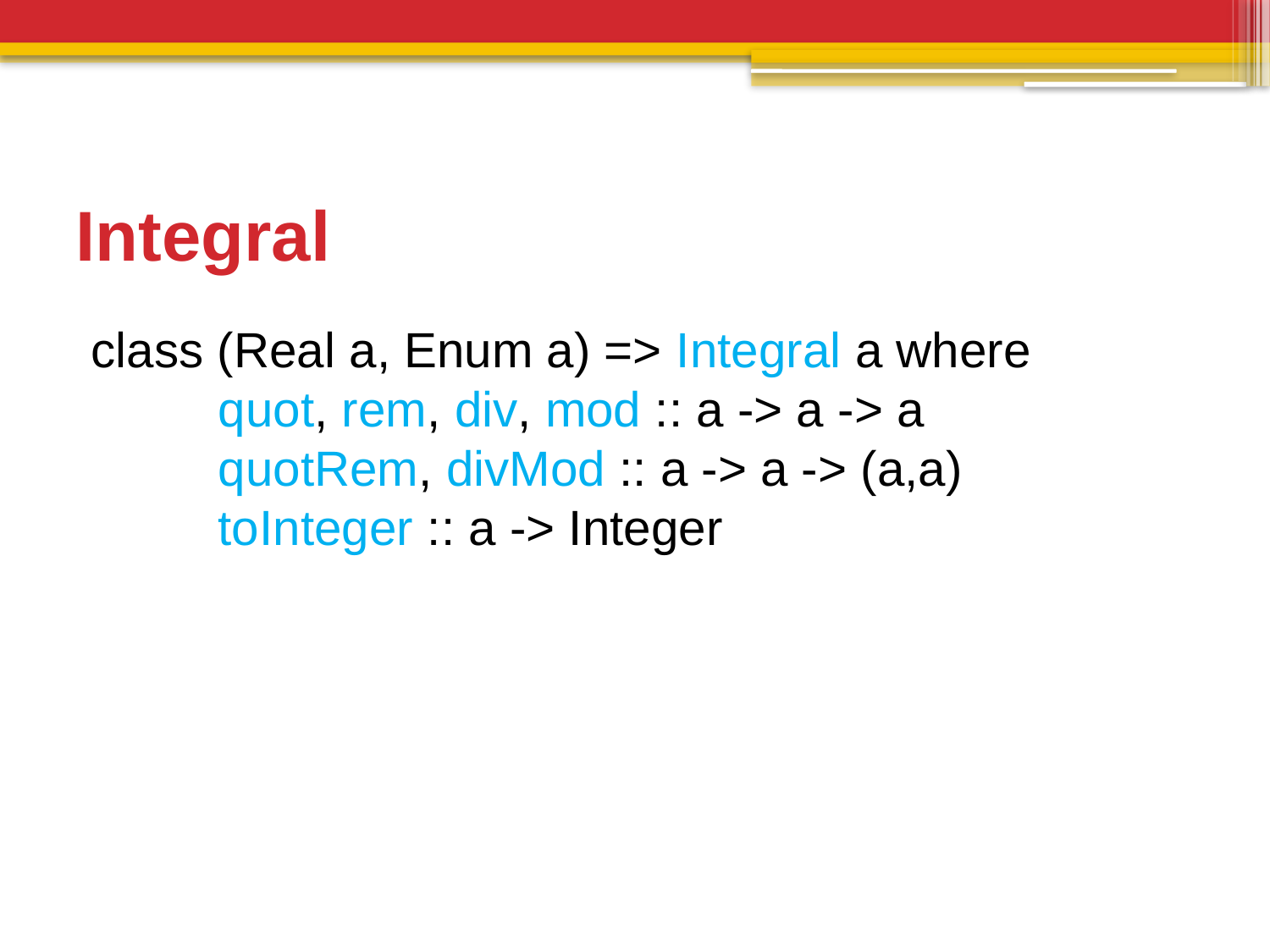

# Integral
class (Real a, Enum a) => Integral a where
	quot, rem, div, mod :: a -> a -> a
	quotRem, divMod :: a -> a -> (a,a)
	toInteger :: a -> Integer